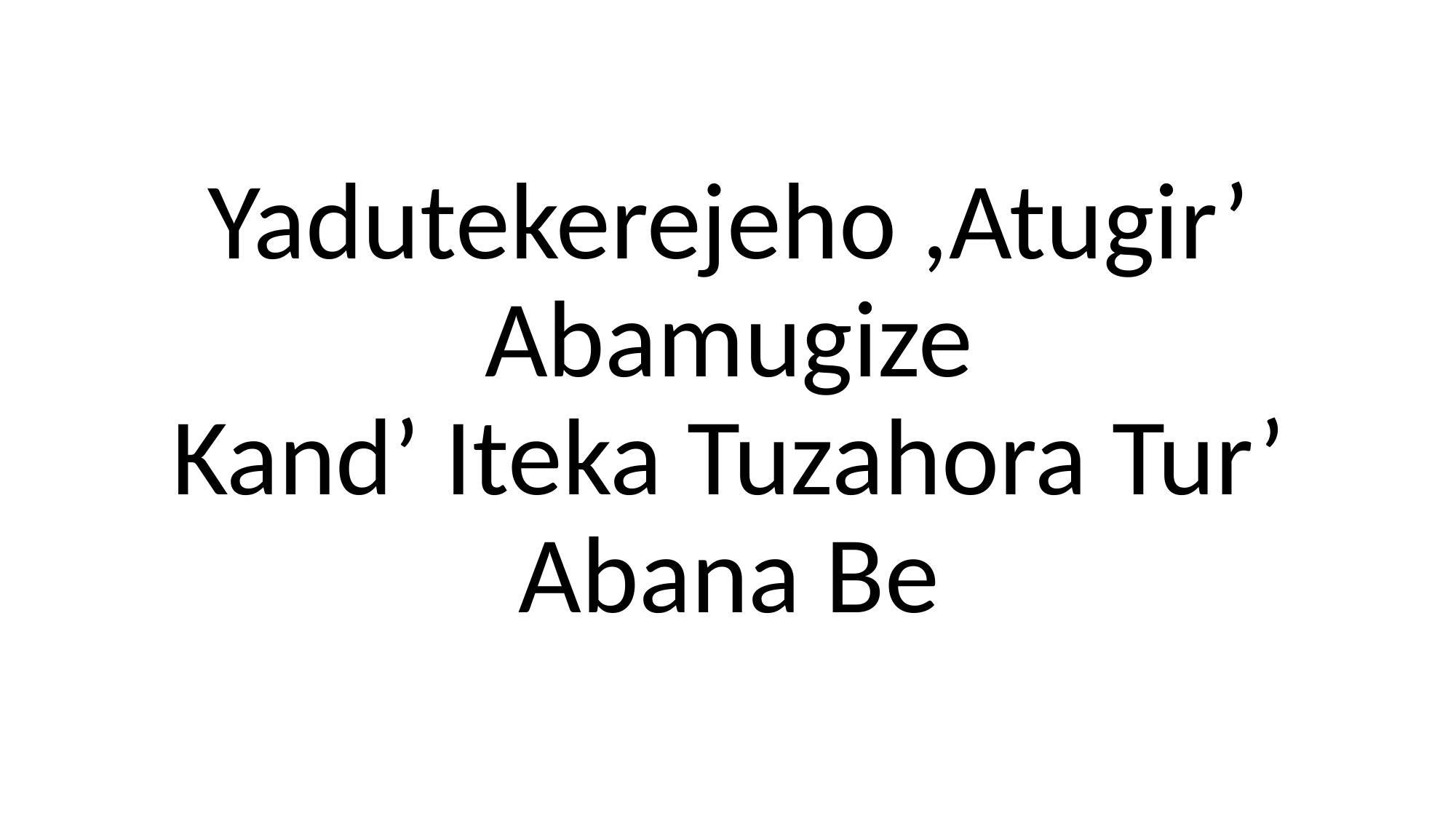

# Yadutekerejeho ,Atugir’ Abamugize Kand’ Iteka Tuzahora Tur’ Abana Be